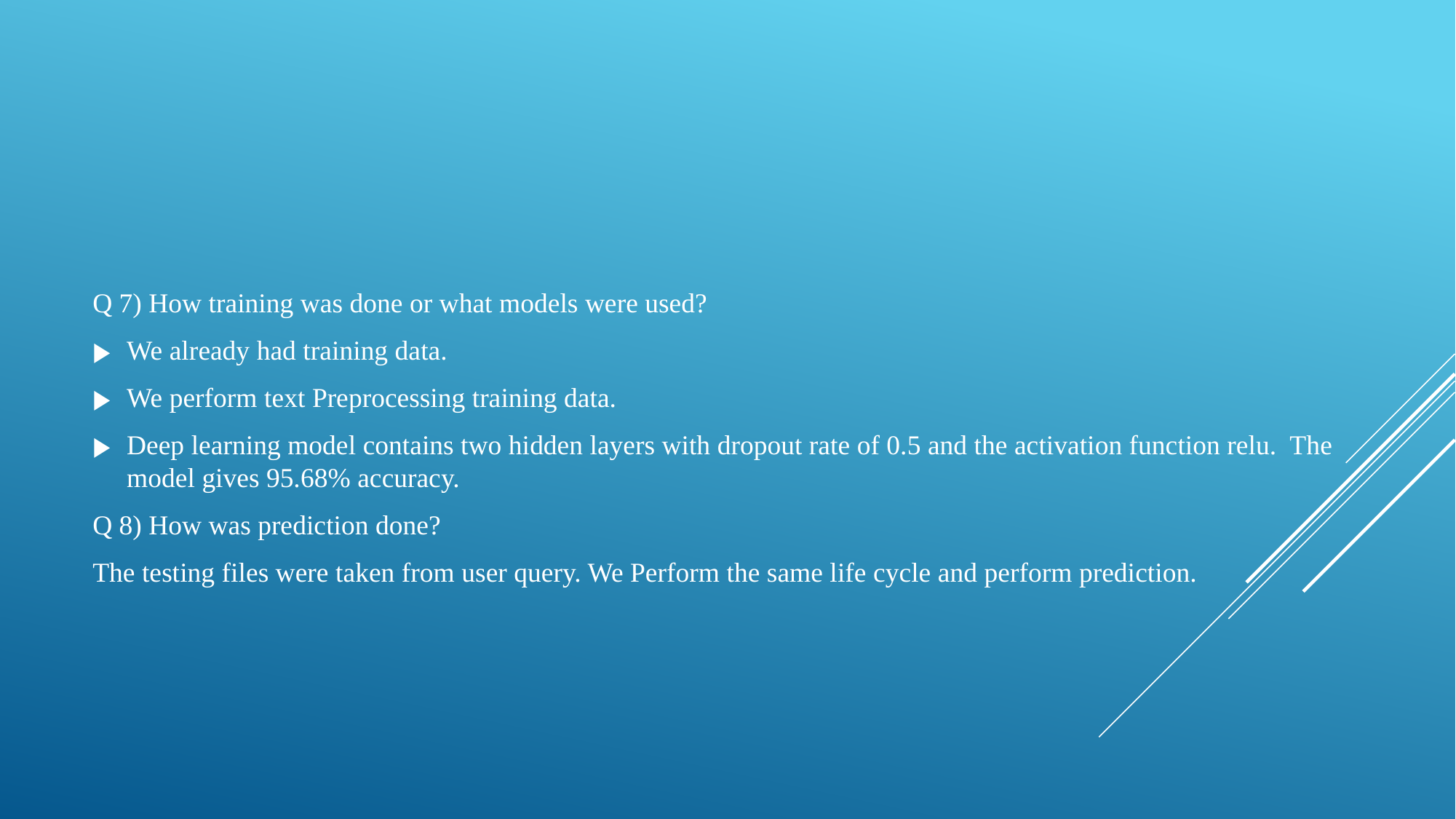

Q 7) How training was done or what models were used?
We already had training data.
We perform text Preprocessing training data.
Deep learning model contains two hidden layers with dropout rate of 0.5 and the activation function relu.  The model gives 95.68% accuracy.
Q 8) How was prediction done?
The testing files were taken from user query. We Perform the same life cycle and perform prediction.